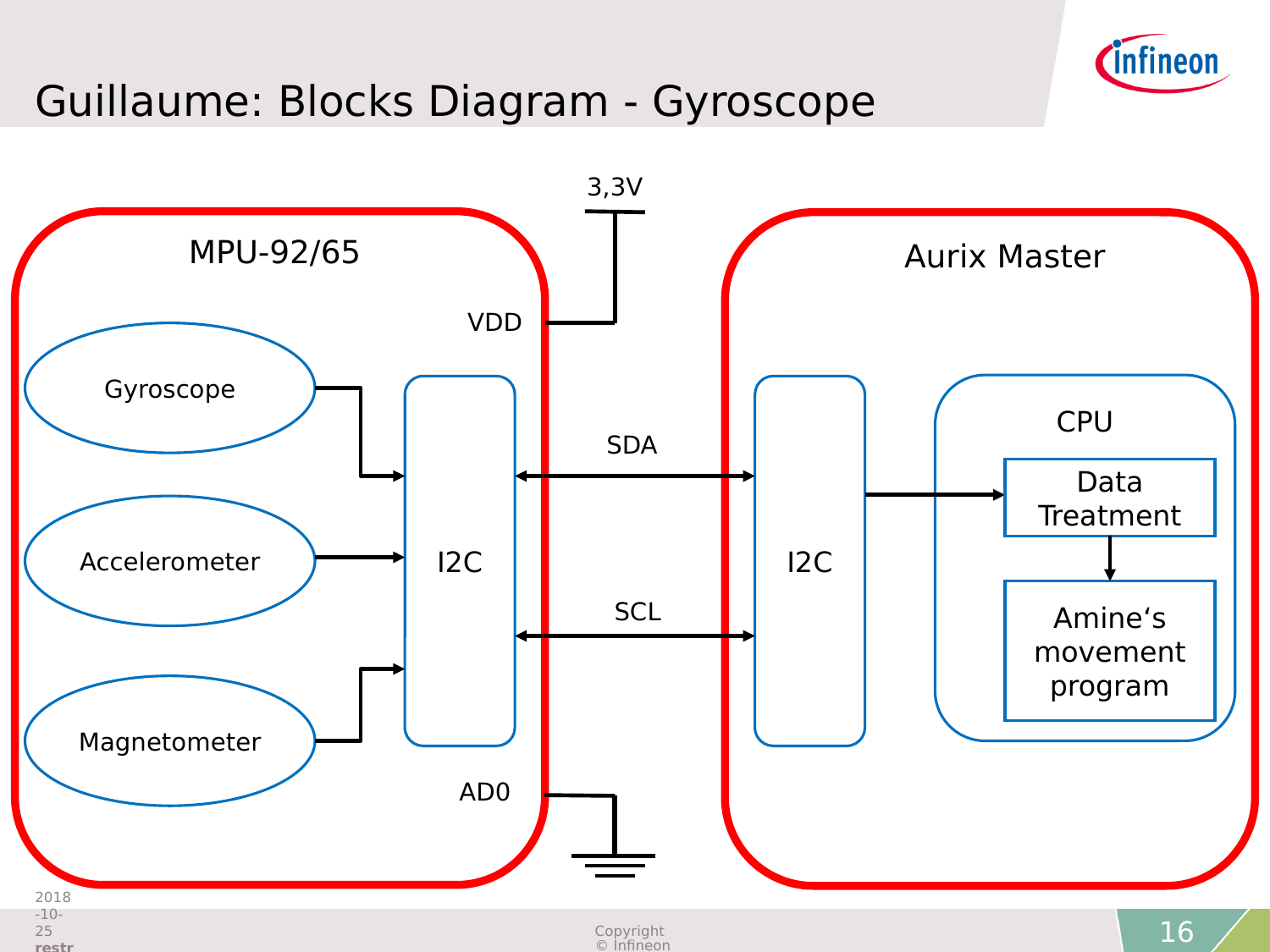

# Guillaume: Blocks Diagram - Gyroscope
3,3V

MPU-92/65
Aurix Master
VDD
Gyroscope

I2C
I2C
CPU
SDA
Data Treatment
Accelerometer
Amine‘s movement program
SCL
Magnetometer
AD0
2018-10-25   restricted
Copyright © Infineon Technologies AG 2018. All rights reserved.
16